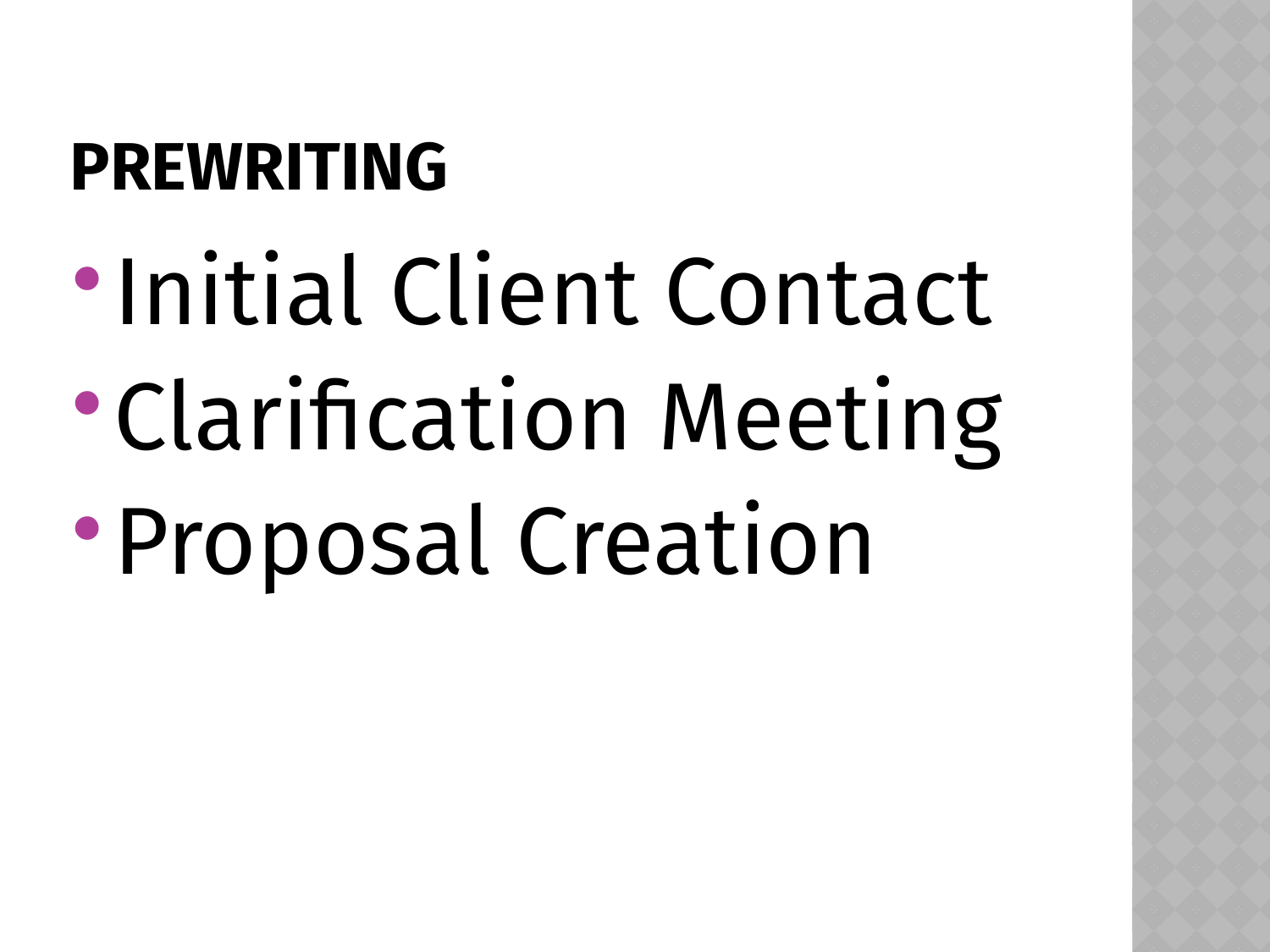

# Prewriting
Initial Client Contact
Clarification Meeting
Proposal Creation